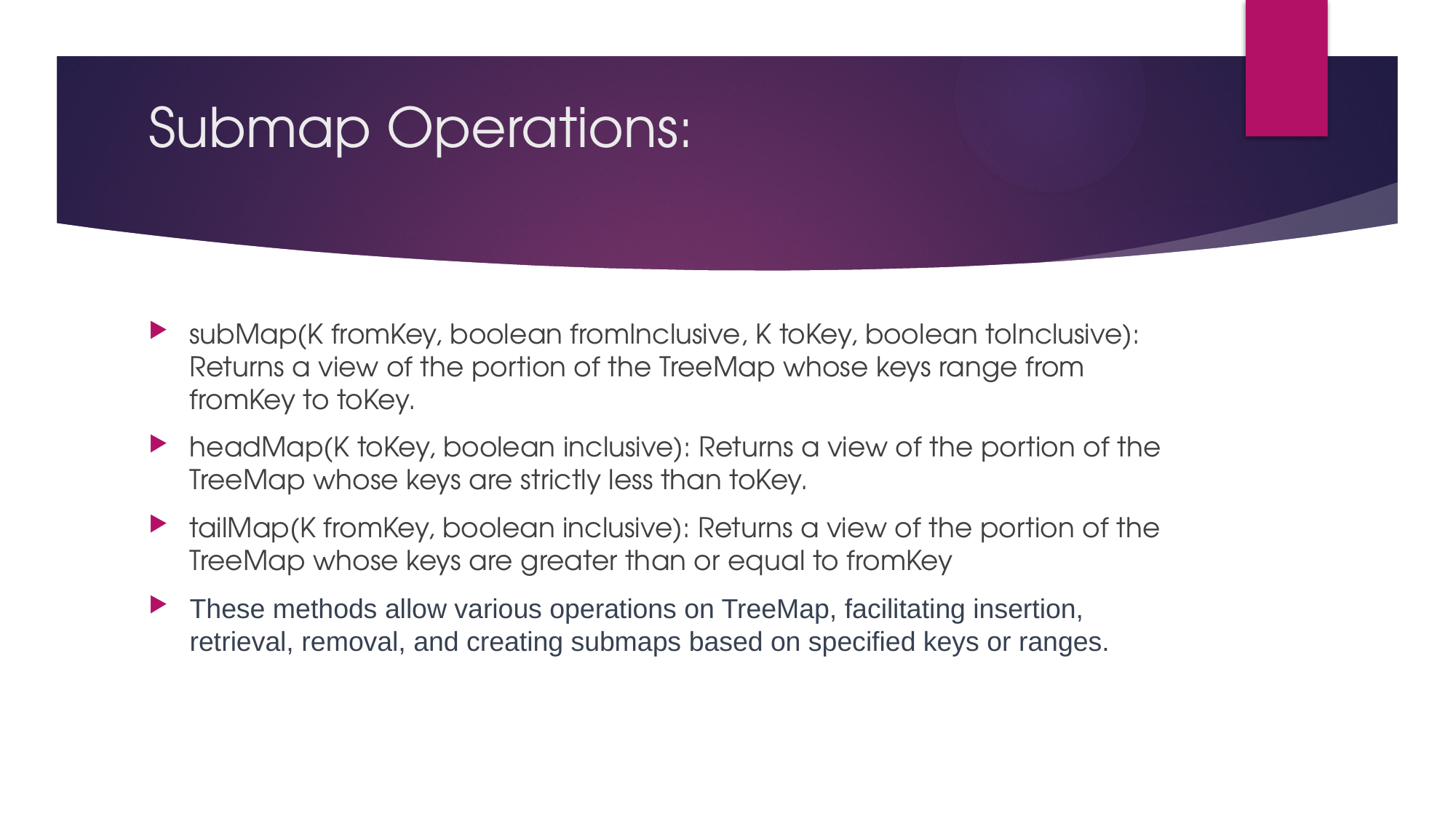

# Submap Operations:
subMap(K fromKey, boolean fromInclusive, K toKey, boolean toInclusive): Returns a view of the portion of the TreeMap whose keys range from fromKey to toKey.
headMap(K toKey, boolean inclusive): Returns a view of the portion of the TreeMap whose keys are strictly less than toKey.
tailMap(K fromKey, boolean inclusive): Returns a view of the portion of the TreeMap whose keys are greater than or equal to fromKey
These methods allow various operations on TreeMap, facilitating insertion, retrieval, removal, and creating submaps based on specified keys or ranges.